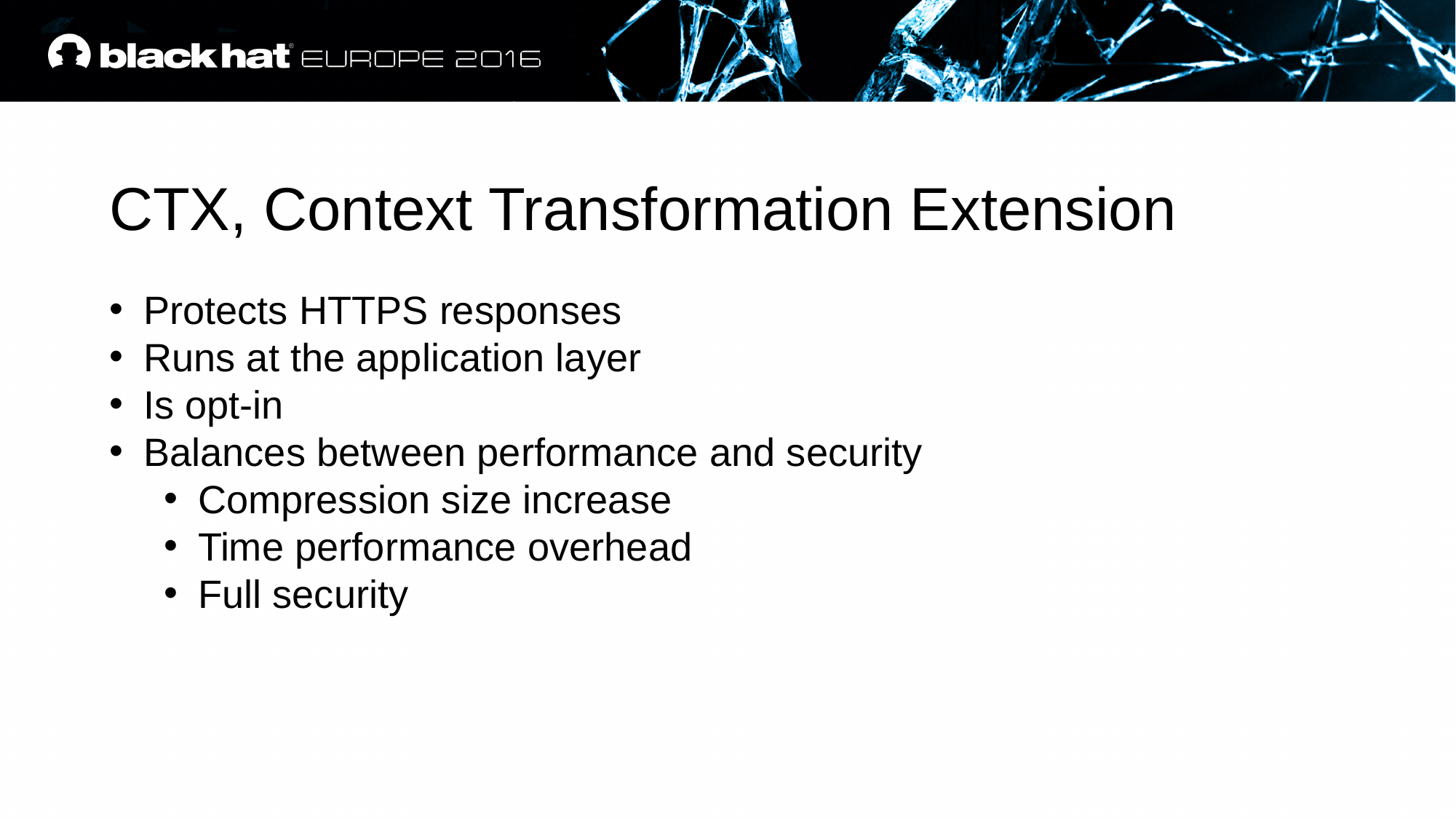

CTX, Context Transformation Extension
Protects HTTPS responses
Runs at the application layer
Is opt-in
Balances between performance and security
Compression size increase
Time performance overhead
Full security